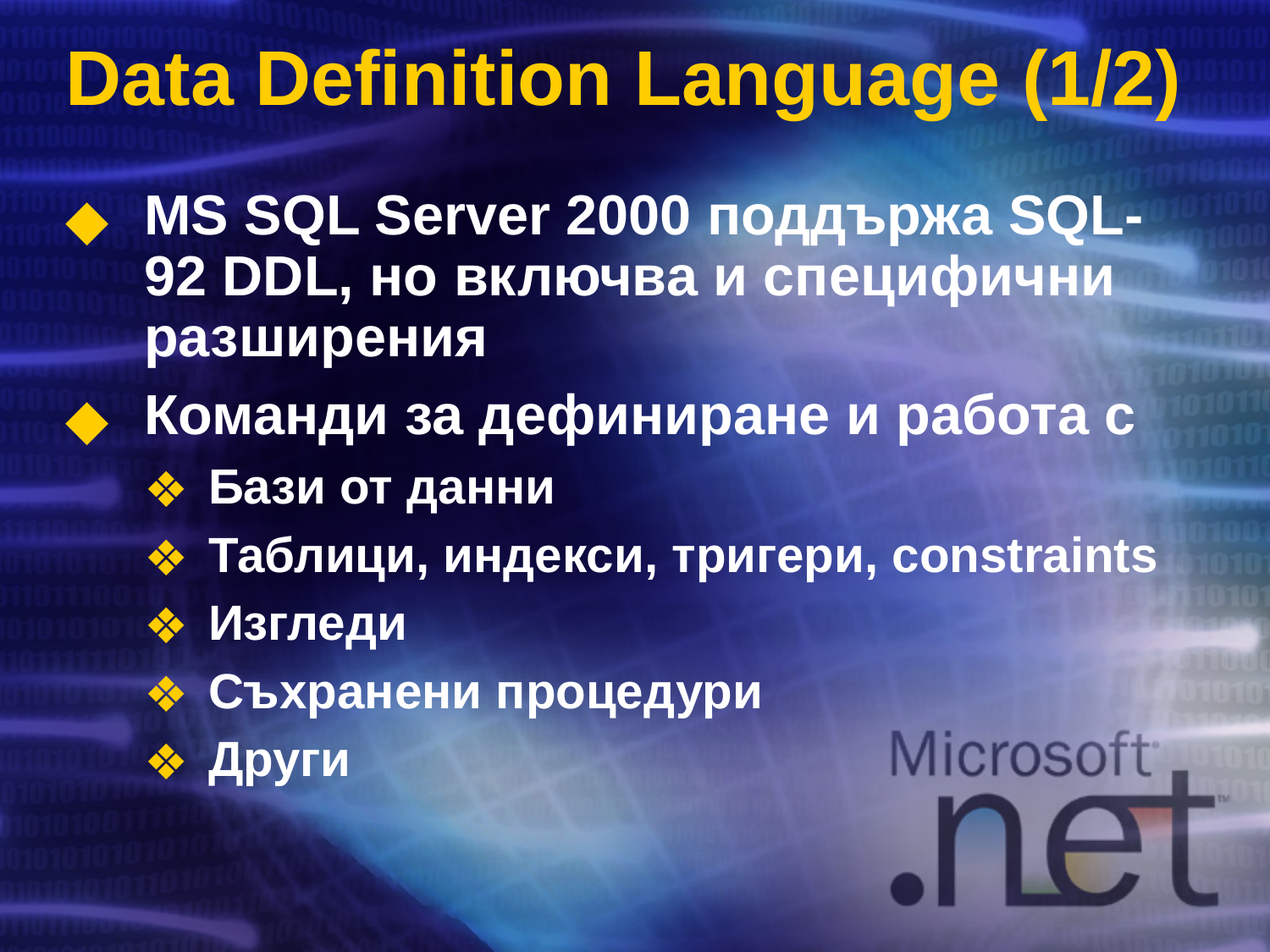

# Data Definition Language (1/2)
MS SQL Server 2000 поддържа SQL-92 DDL, но включва и специфични разширения
Команди за дефиниране и работа с
Бази от данни
Таблици, индекси, тригери, constraints
Изгледи
Съхранени процедури
Други